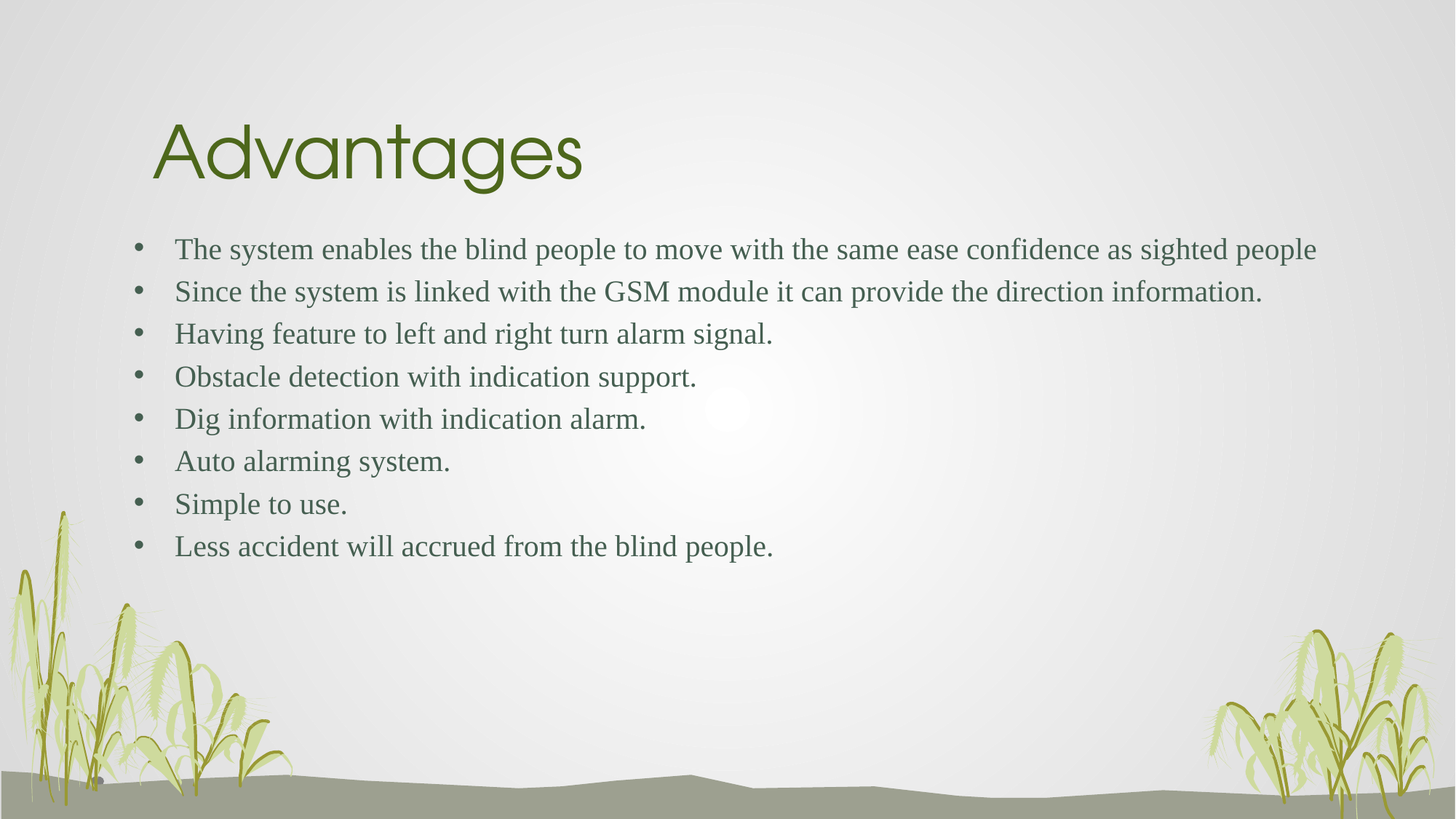

Advantages
The system enables the blind people to move with the same ease confidence as sighted people
Since the system is linked with the GSM module it can provide the direction information.
Having feature to left and right turn alarm signal.
Obstacle detection with indication support.
Dig information with indication alarm.
Auto alarming system.
Simple to use.
Less accident will accrued from the blind people.